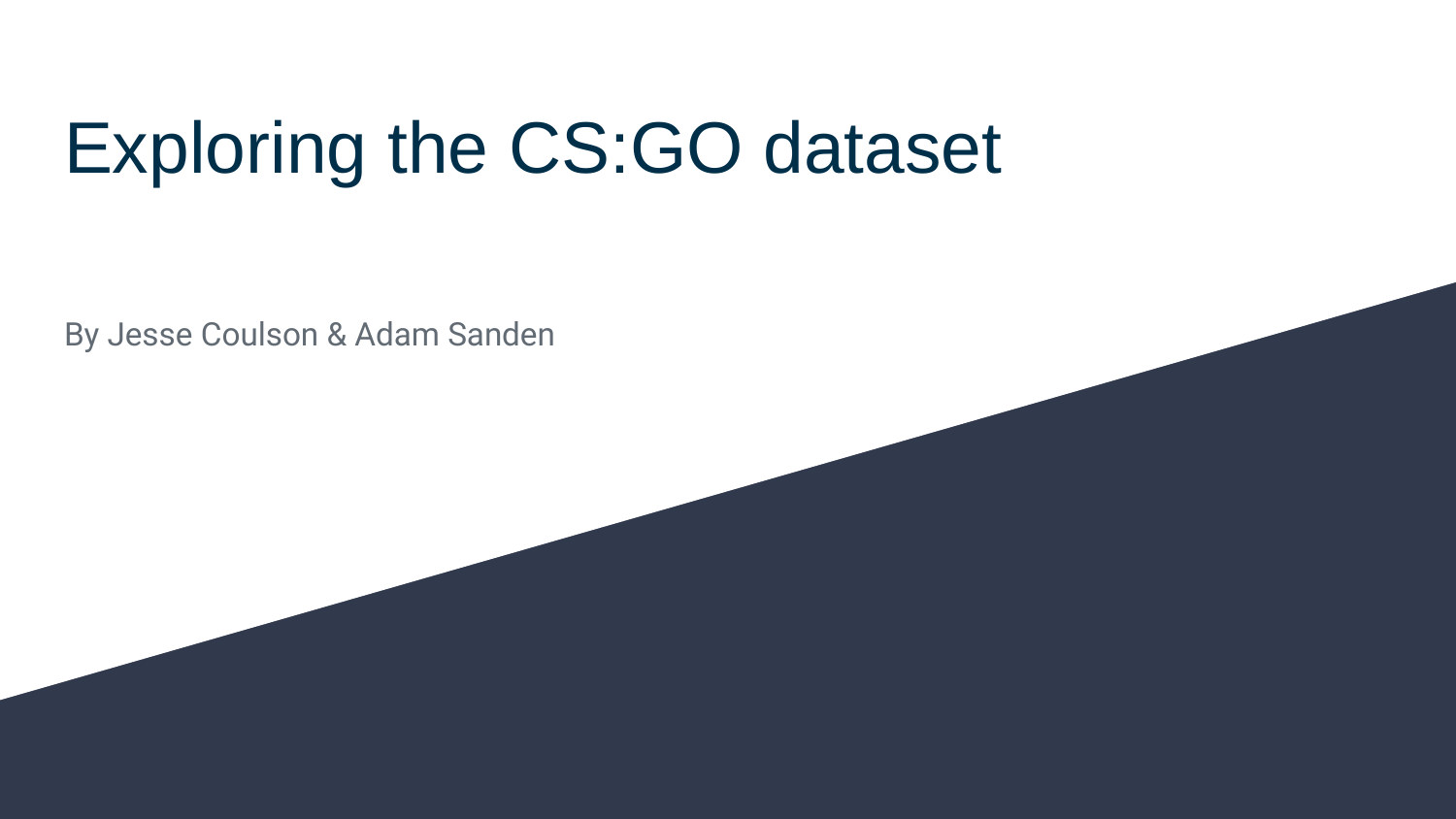

# Exploring the CS:GO dataset
By Jesse Coulson & Adam Sanden